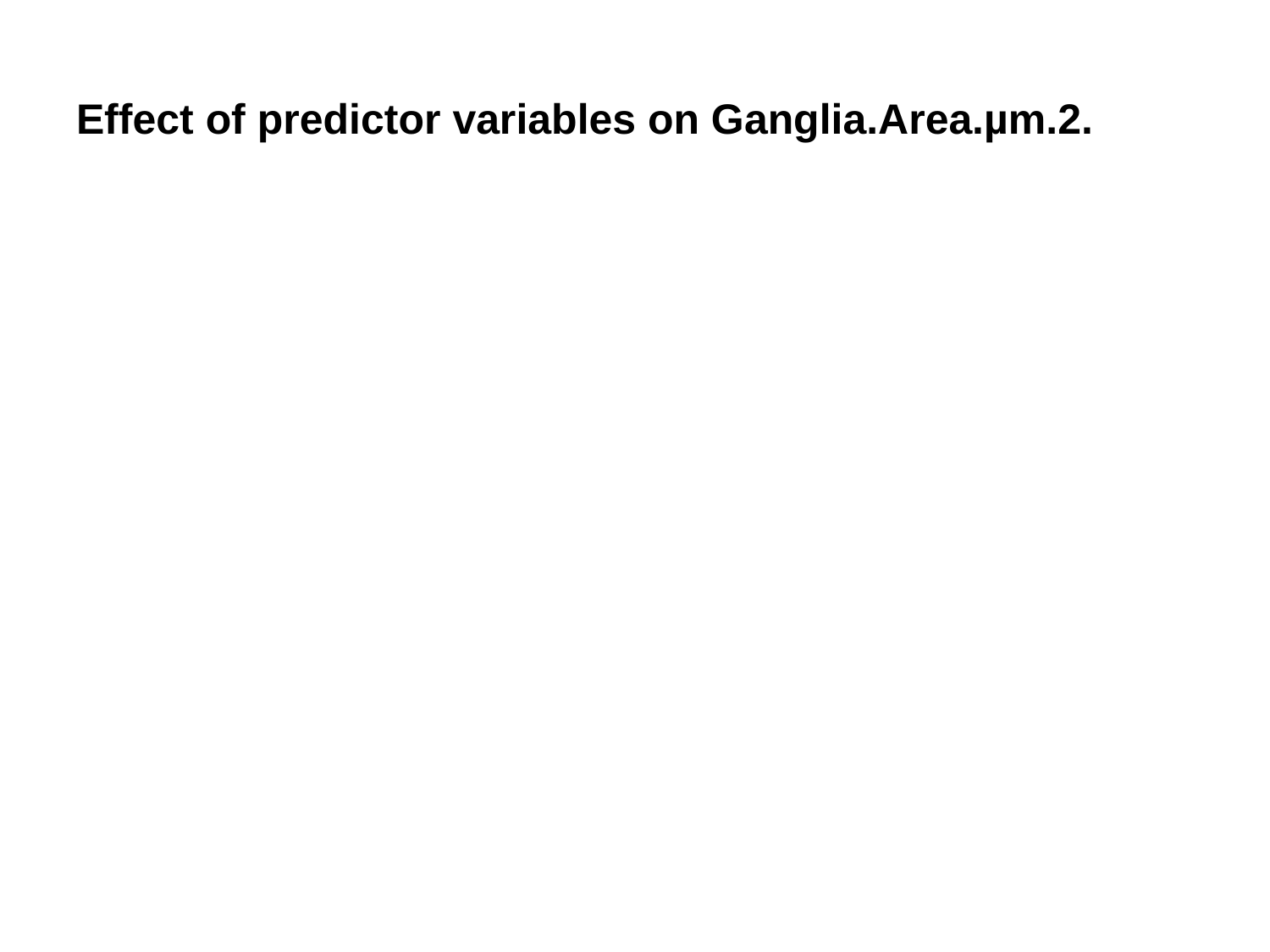

# Effect of predictor variables on Ganglia.Area.µm.2.